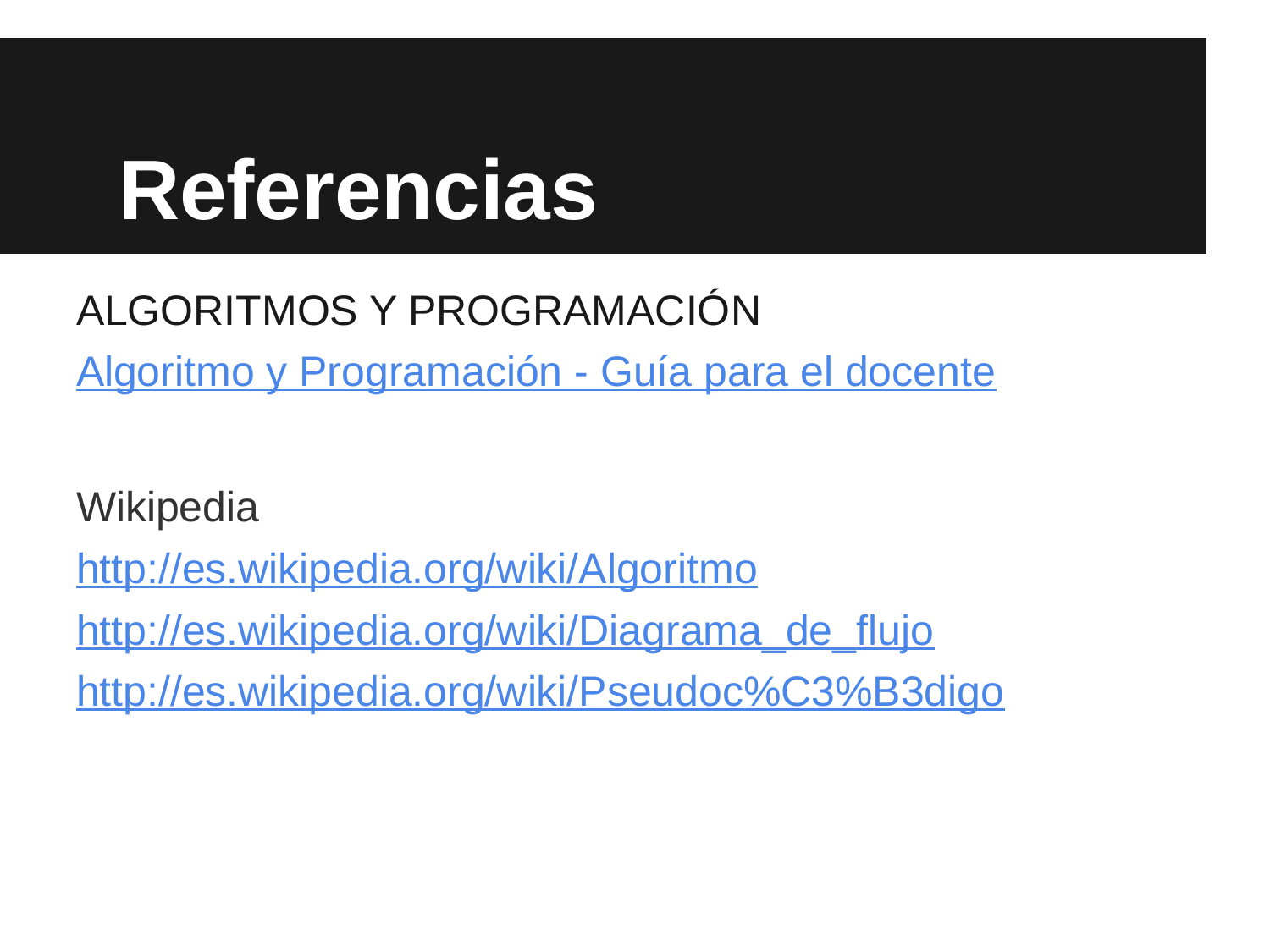

# Referencias
ALGORITMOS Y PROGRAMACIÓN
Algoritmo y Programación - Guía para el docente

Wikipedia
http://es.wikipedia.org/wiki/Algoritmo
http://es.wikipedia.org/wiki/Diagrama_de_flujo
http://es.wikipedia.org/wiki/Pseudoc%C3%B3digo